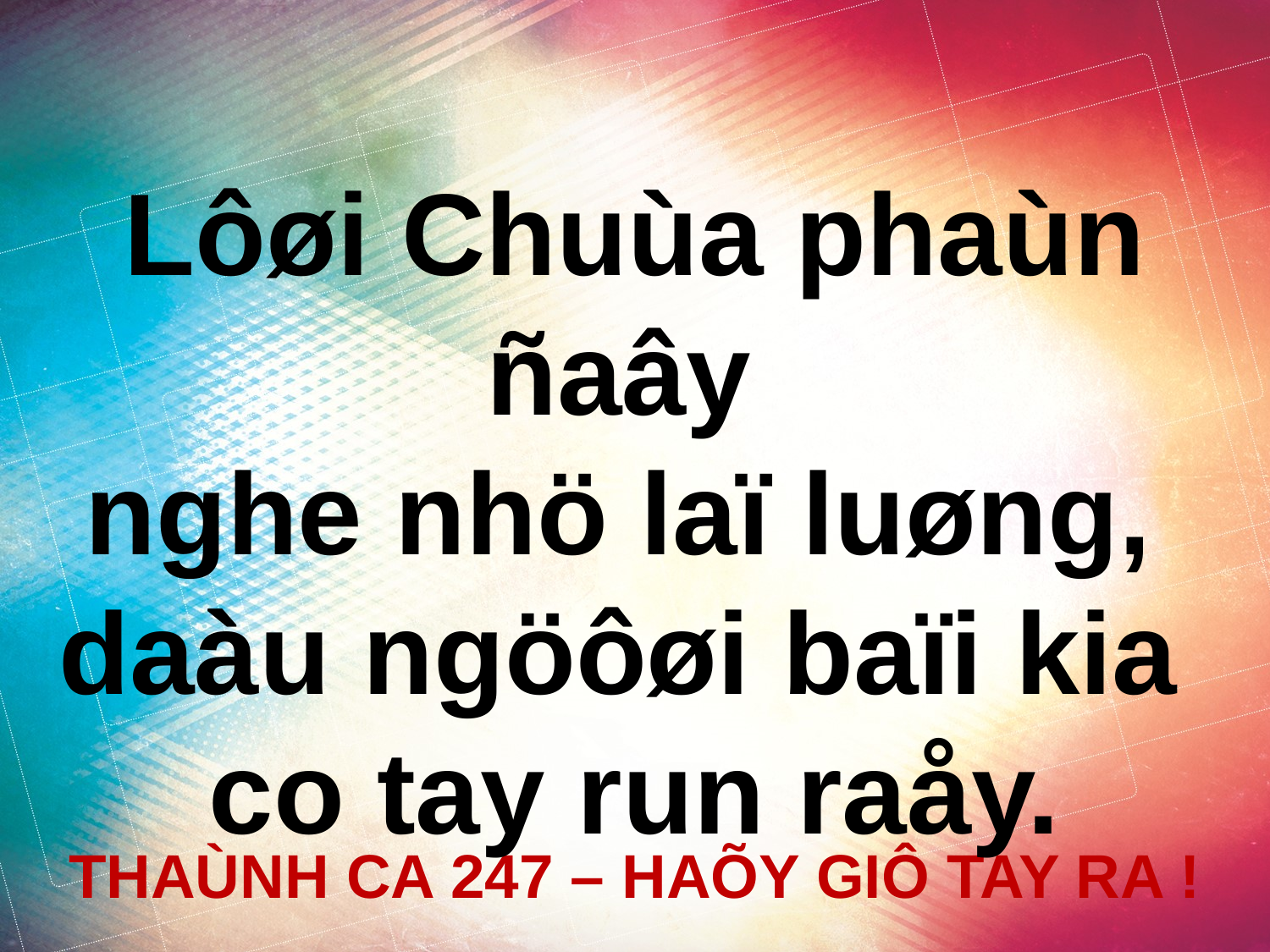

Lôøi Chuùa phaùn ñaây
nghe nhö laï luøng,
daàu ngöôøi baïi kia
co tay run raåy.
THAÙNH CA 247 – HAÕY GIÔ TAY RA !